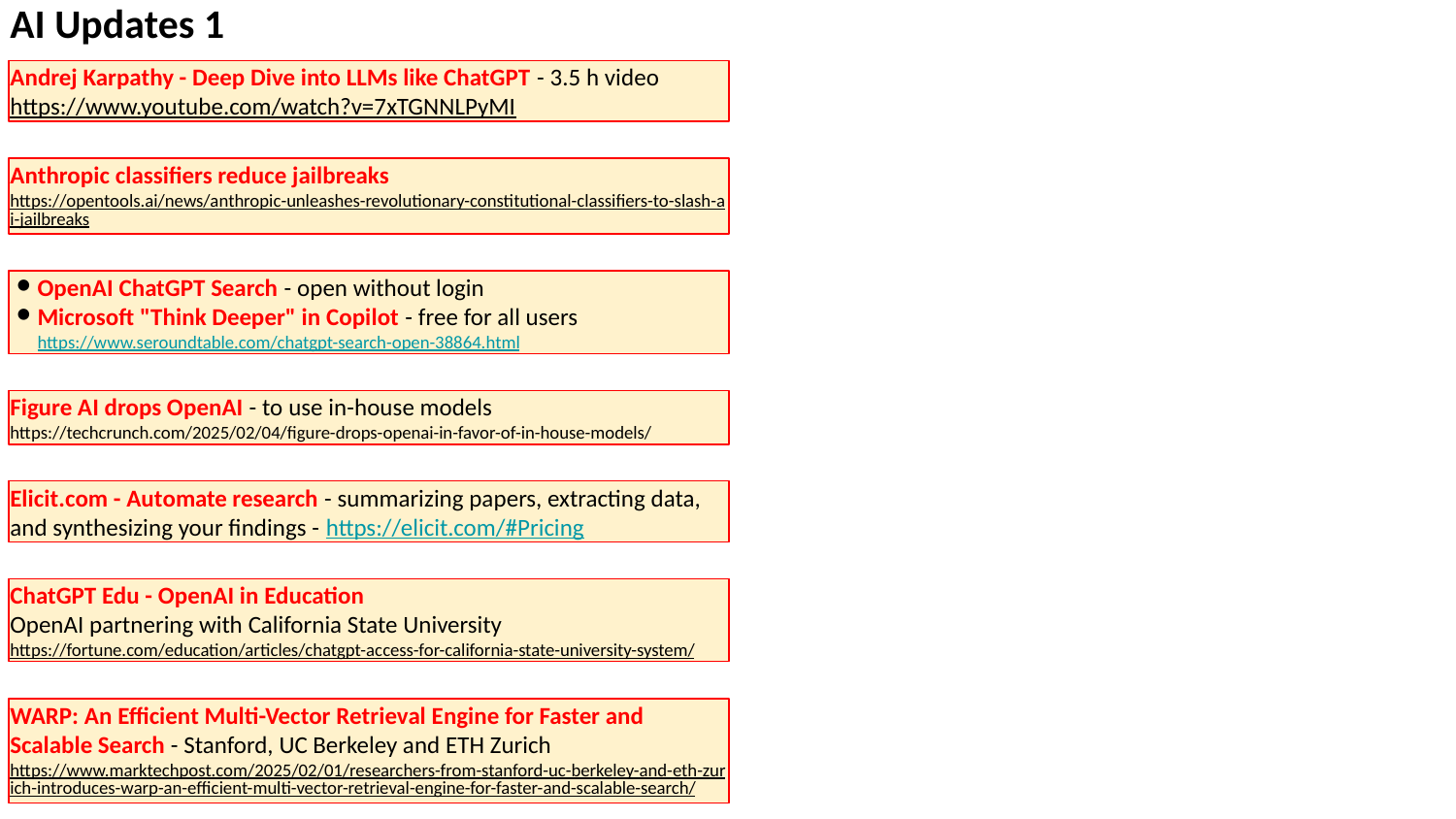

AI Updates 1
Andrej Karpathy - Deep Dive into LLMs like ChatGPT - 3.5 h video
https://www.youtube.com/watch?v=7xTGNNLPyMI
Anthropic classifiers reduce jailbreaks
https://opentools.ai/news/anthropic-unleashes-revolutionary-constitutional-classifiers-to-slash-ai-jailbreaks
OpenAI ChatGPT Search - open without login
Microsoft "Think Deeper" in Copilot - free for all users
https://www.seroundtable.com/chatgpt-search-open-38864.html
Figure AI drops OpenAI - to use in-house models
https://techcrunch.com/2025/02/04/figure-drops-openai-in-favor-of-in-house-models/
Elicit.com - Automate research - summarizing papers, extracting data, and synthesizing your findings - https://elicit.com/#Pricing
ChatGPT Edu - OpenAI in Education
OpenAI partnering with California State University
https://fortune.com/education/articles/chatgpt-access-for-california-state-university-system/
WARP: An Efficient Multi-Vector Retrieval Engine for Faster and Scalable Search - Stanford, UC Berkeley and ETH Zurich
https://www.marktechpost.com/2025/02/01/researchers-from-stanford-uc-berkeley-and-eth-zurich-introduces-warp-an-efficient-multi-vector-retrieval-engine-for-faster-and-scalable-search/